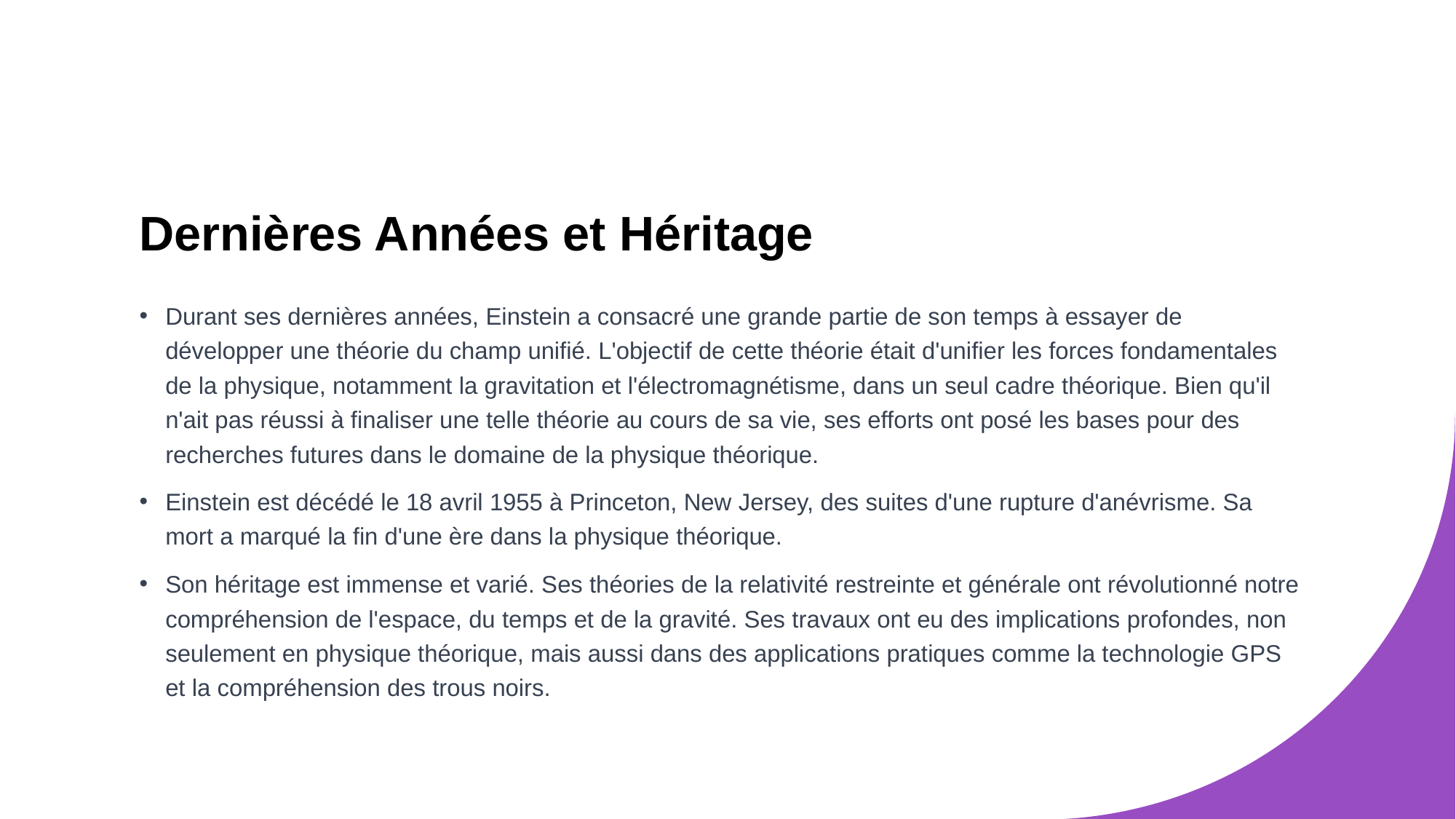

# Dernières Années et Héritage
Durant ses dernières années, Einstein a consacré une grande partie de son temps à essayer de développer une théorie du champ unifié. L'objectif de cette théorie était d'unifier les forces fondamentales de la physique, notamment la gravitation et l'électromagnétisme, dans un seul cadre théorique. Bien qu'il n'ait pas réussi à finaliser une telle théorie au cours de sa vie, ses efforts ont posé les bases pour des recherches futures dans le domaine de la physique théorique.
Einstein est décédé le 18 avril 1955 à Princeton, New Jersey, des suites d'une rupture d'anévrisme. Sa mort a marqué la fin d'une ère dans la physique théorique.
Son héritage est immense et varié. Ses théories de la relativité restreinte et générale ont révolutionné notre compréhension de l'espace, du temps et de la gravité. Ses travaux ont eu des implications profondes, non seulement en physique théorique, mais aussi dans des applications pratiques comme la technologie GPS et la compréhension des trous noirs.